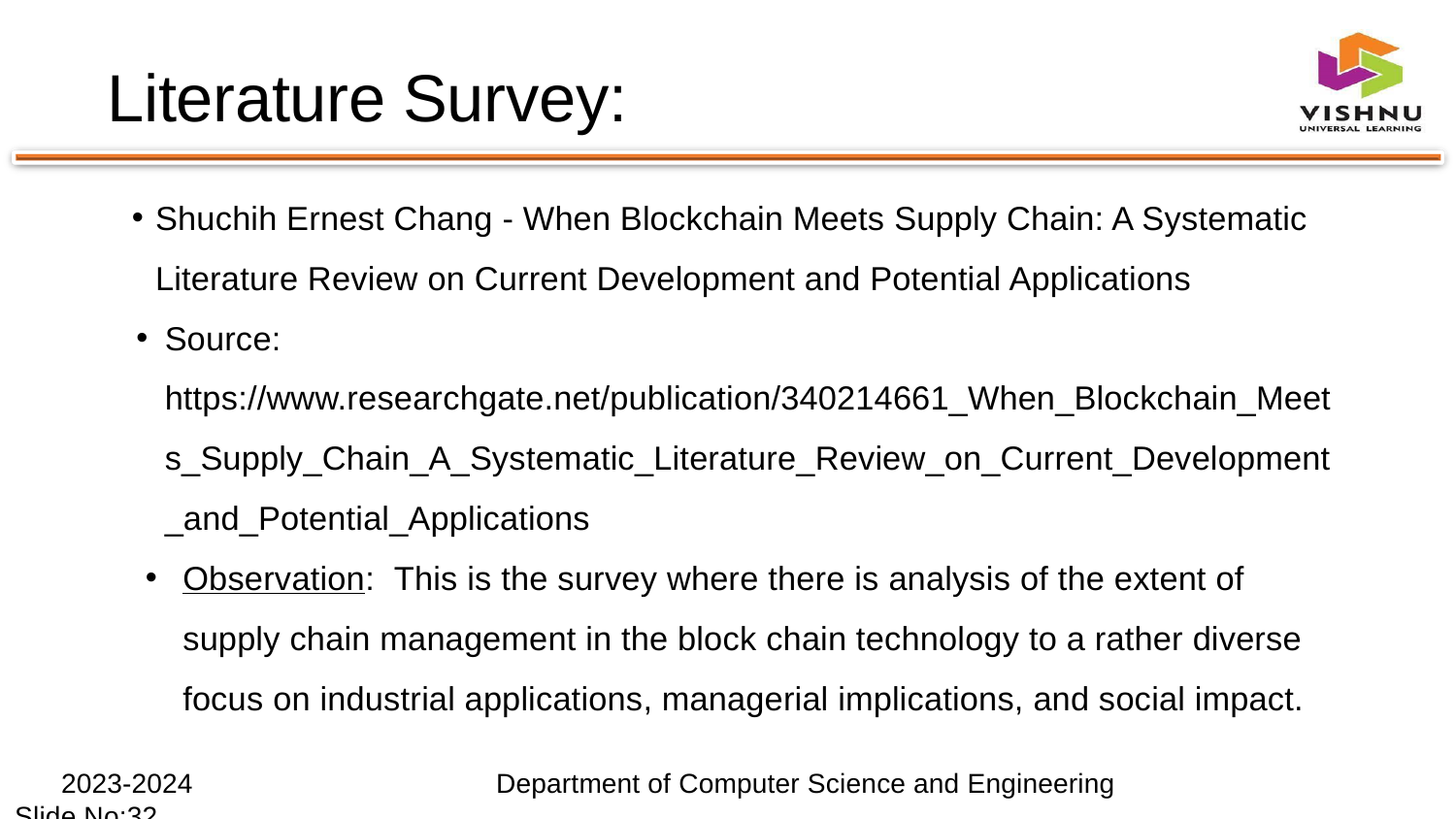

Literature Survey:

Shuchih Ernest Chang - When Blockchain Meets Supply Chain: A Systematic Literature Review on Current Development and Potential Applications
Source: https://www.researchgate.net/publication/340214661_When_Blockchain_Meets_Supply_Chain_A_Systematic_Literature_Review_on_Current_Development_and_Potential_Applications
Observation:  This is the survey where there is analysis of the extent of supply chain management in the block chain technology to a rather diverse focus on industrial applications, managerial implications, and social impact.
      2023-2024                                       Department of Computer Science and Engineering		               Slide No:32